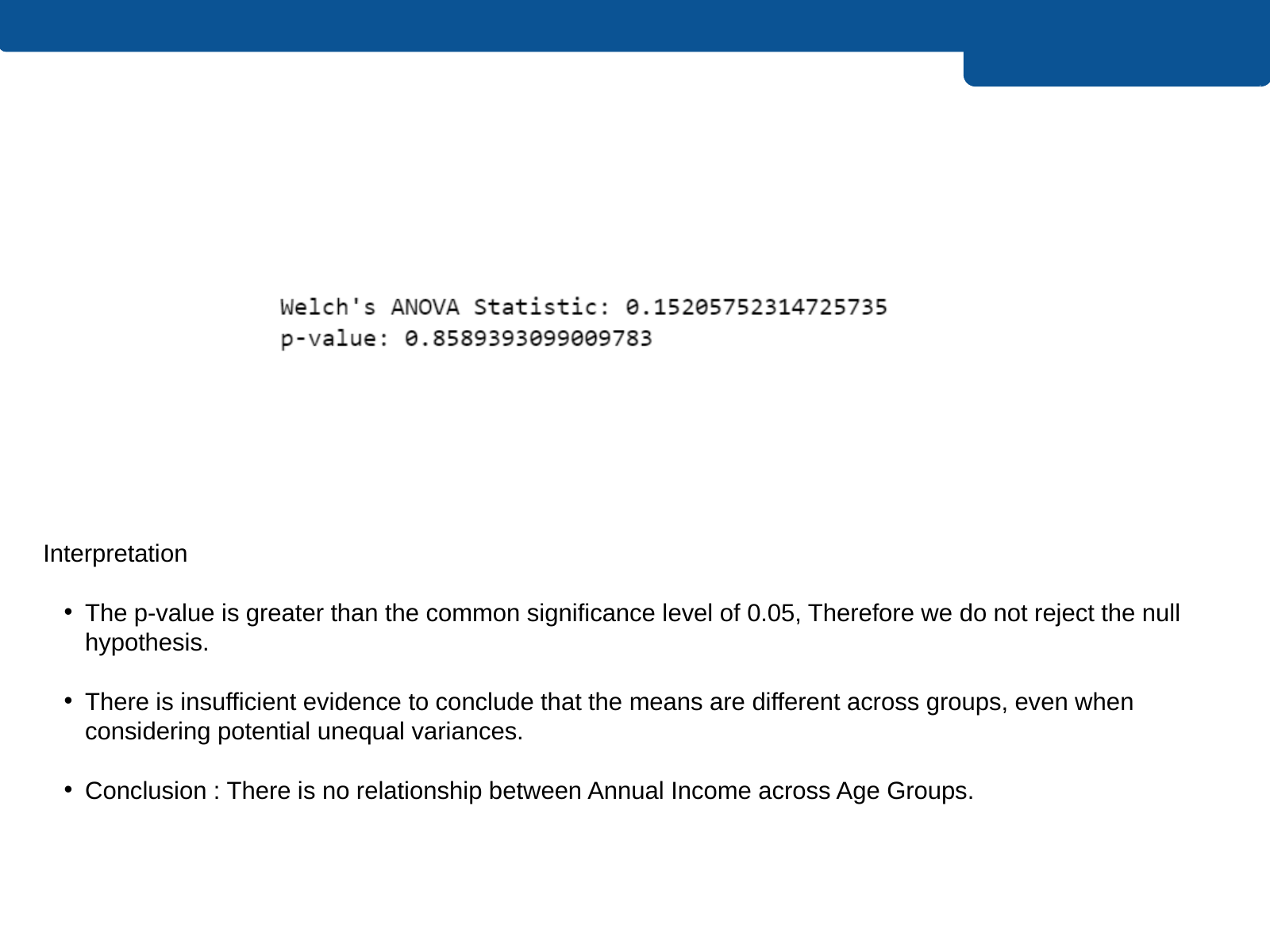

Interpretation

The p-value is greater than the common significance level of 0.05, Therefore we do not reject the null hypothesis.

There is insufficient evidence to conclude that the means are different across groups, even when considering potential unequal variances.

Conclusion : There is no relationship between Annual Income across Age Groups.
Excellence and Service